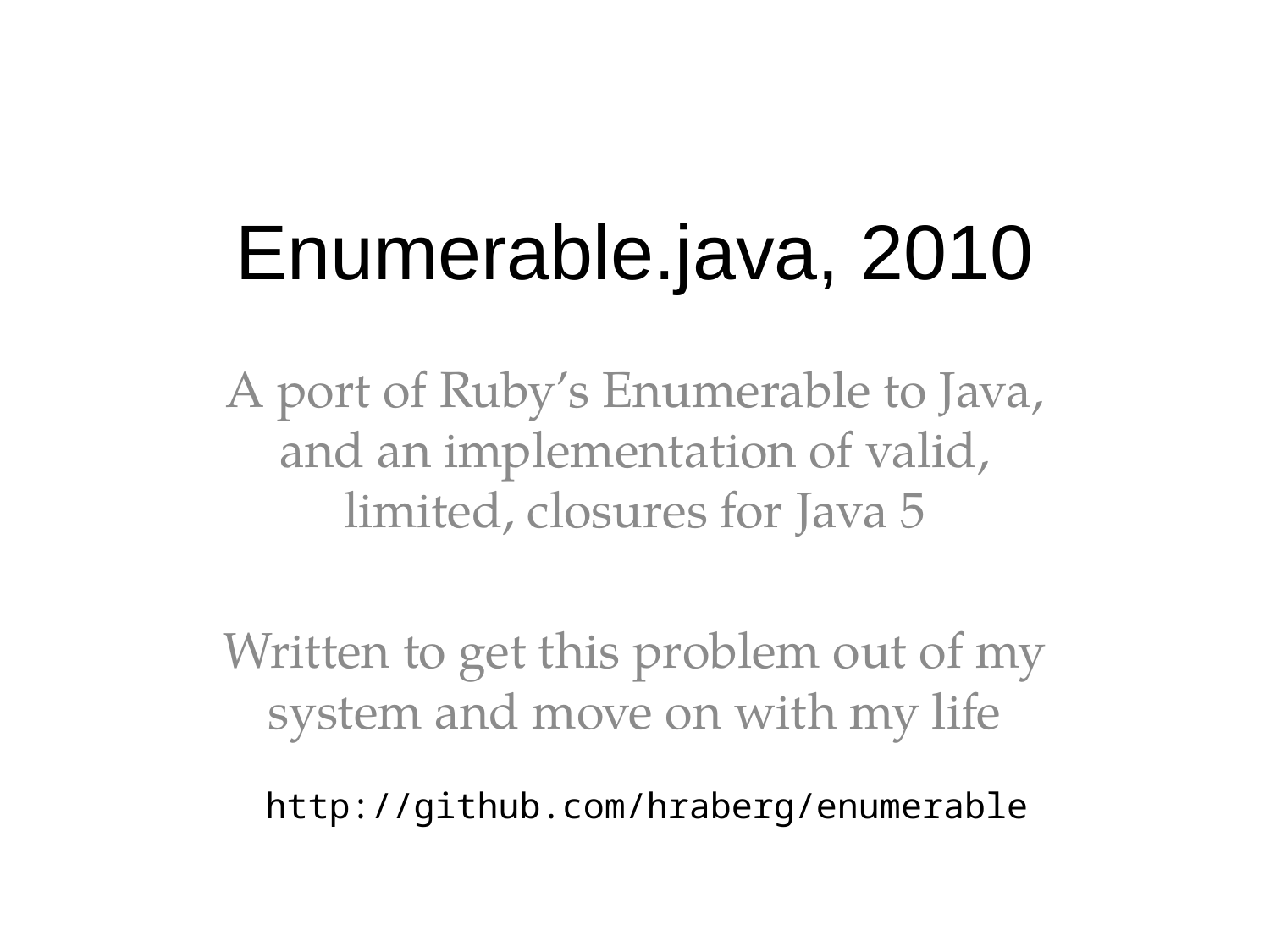

# Enumerable.java, 2010
A port of Ruby’s Enumerable to Java, and an implementation of valid, limited, closures for Java 5

Written to get this problem out of my system and move on with my life

http://github.com/hraberg/enumerable